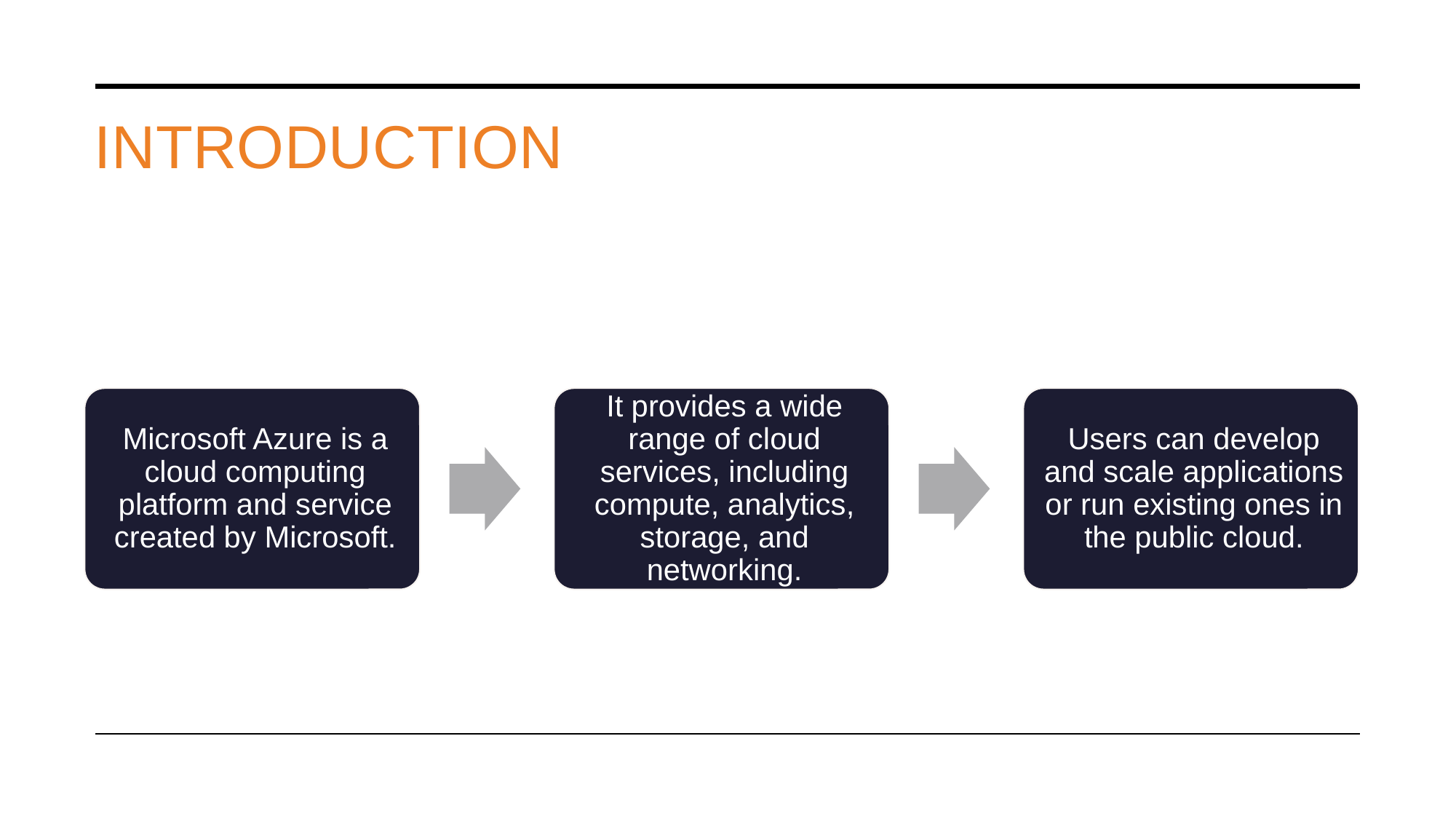

INTRODUCTION​
Microsoft Azure is a cloud computing platform and service created by Microsoft.

It provides a wide range of cloud services, including compute, analytics, storage, and networking.

Users can develop and scale applications or run existing ones in the public cloud.